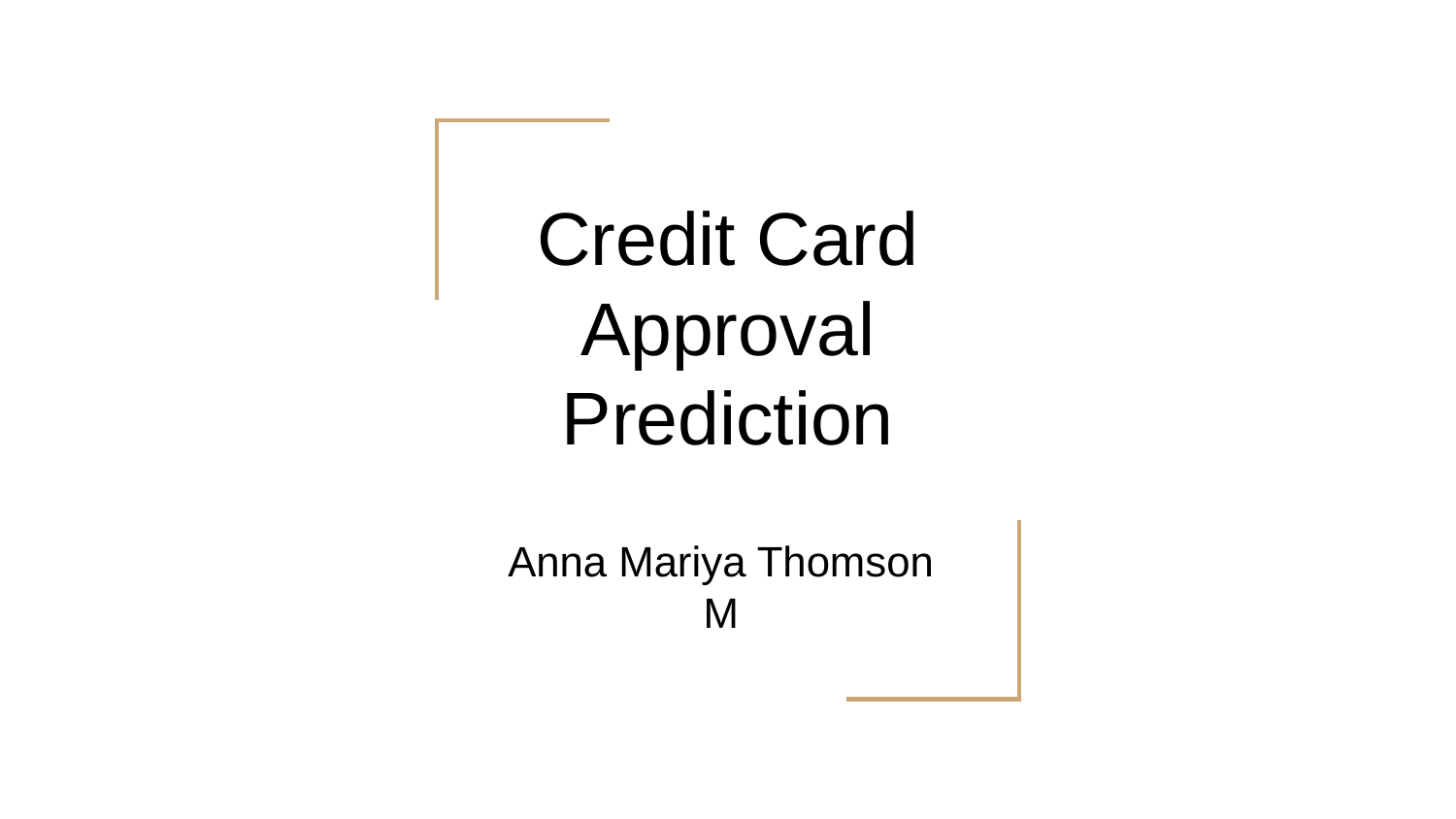

# Credit Card Approval Prediction
Anna Mariya Thomson M